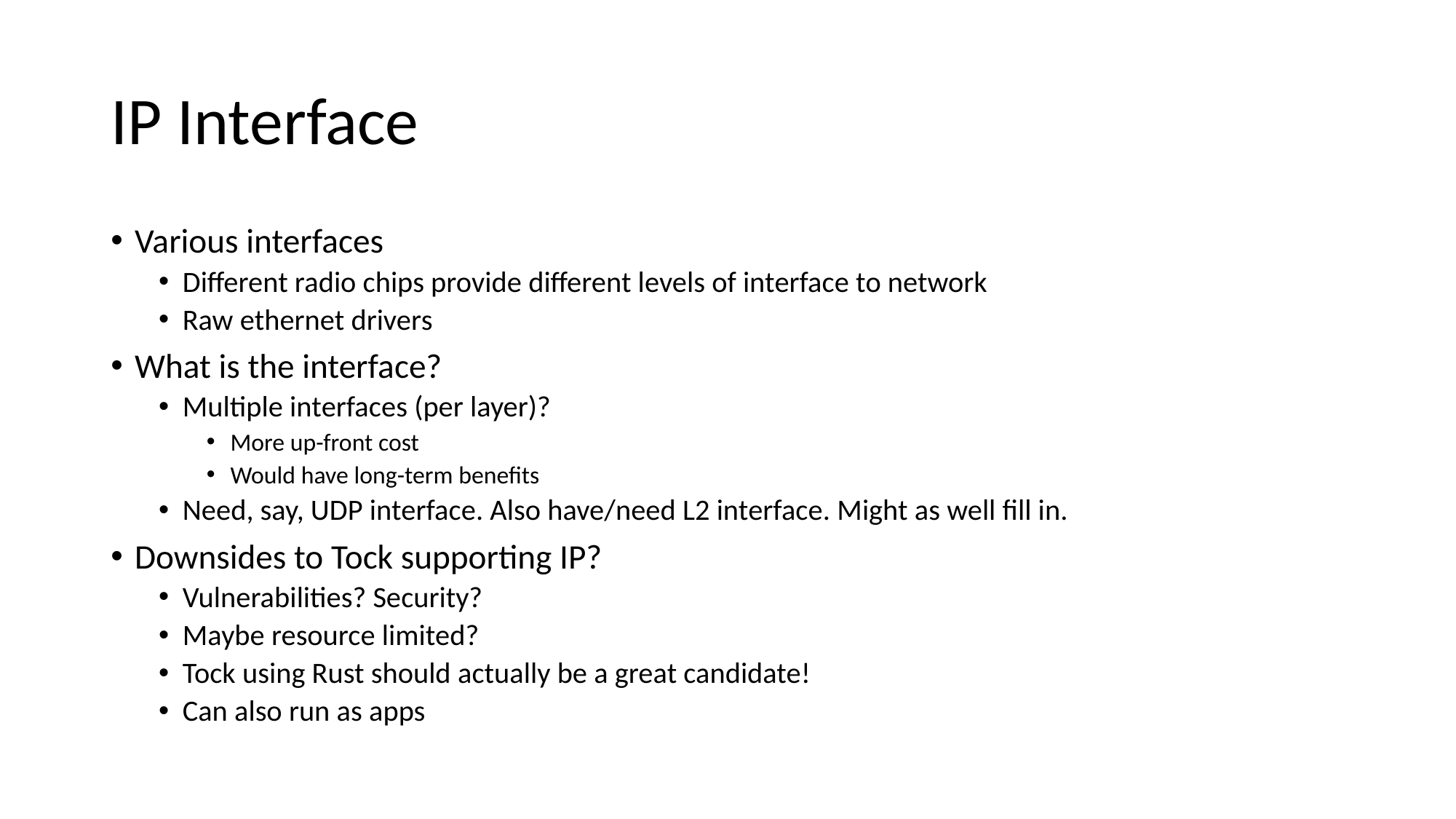

# IP Interface
Various interfaces
Different radio chips provide different levels of interface to network
Raw ethernet drivers
What is the interface?
Multiple interfaces (per layer)?
More up-front cost
Would have long-term benefits
Need, say, UDP interface. Also have/need L2 interface. Might as well fill in.
Downsides to Tock supporting IP?
Vulnerabilities? Security?
Maybe resource limited?
Tock using Rust should actually be a great candidate!
Can also run as apps